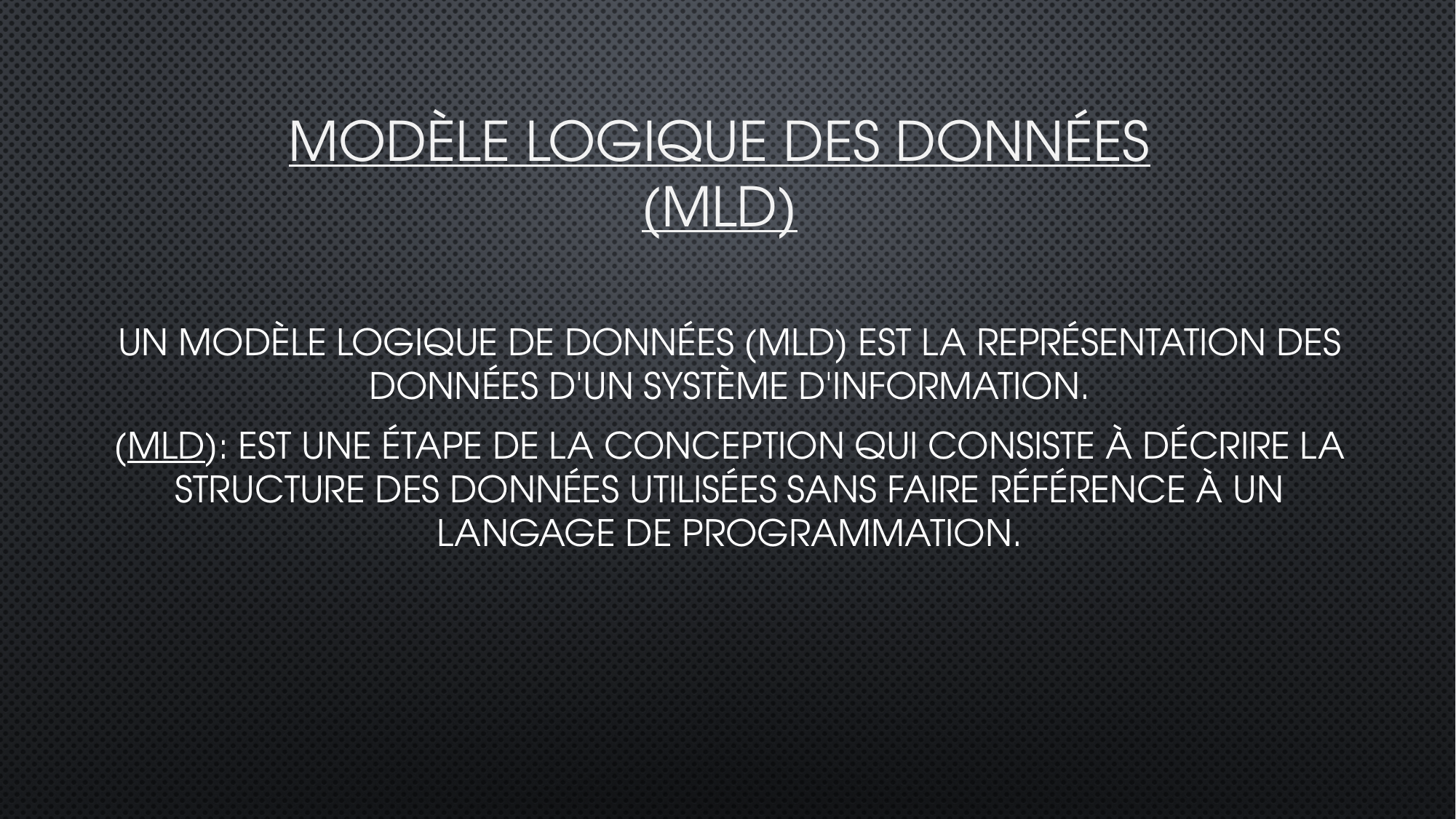

# Modèle Logique des Données (MLD)
Un modèle logique de données (MLD) est la représentation des données d'un système d'information.
(MLD): est une étape de la conception qui consiste à décrire la structure des données utilisées sans faire référence à un langage de programmation.